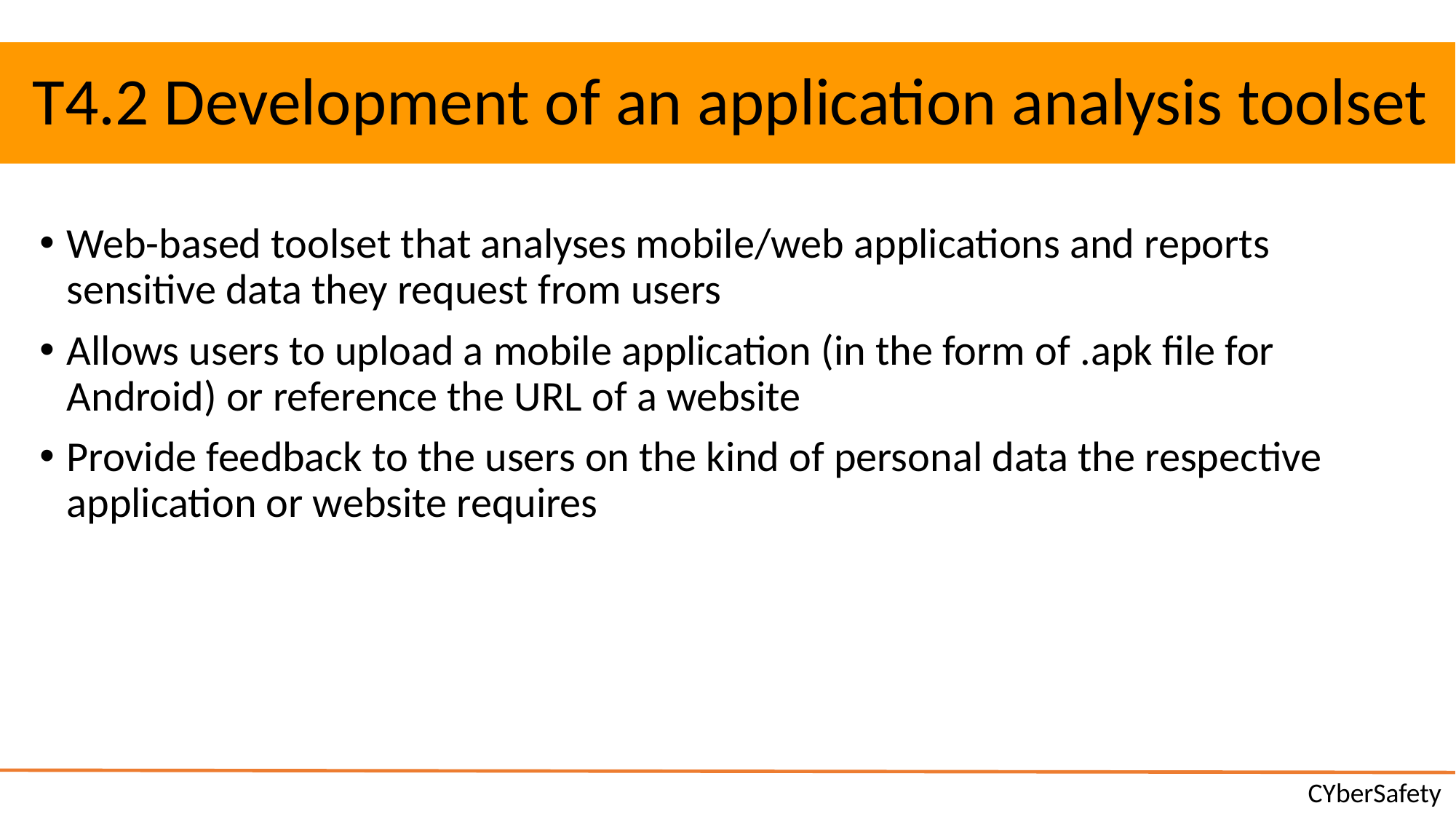

# T4.2 Development of an application analysis toolset
Web-based toolset that analyses mobile/web applications and reports sensitive data they request from users
Allows users to upload a mobile application (in the form of .apk file for Android) or reference the URL of a website
Provide feedback to the users on the kind of personal data the respective application or website requires